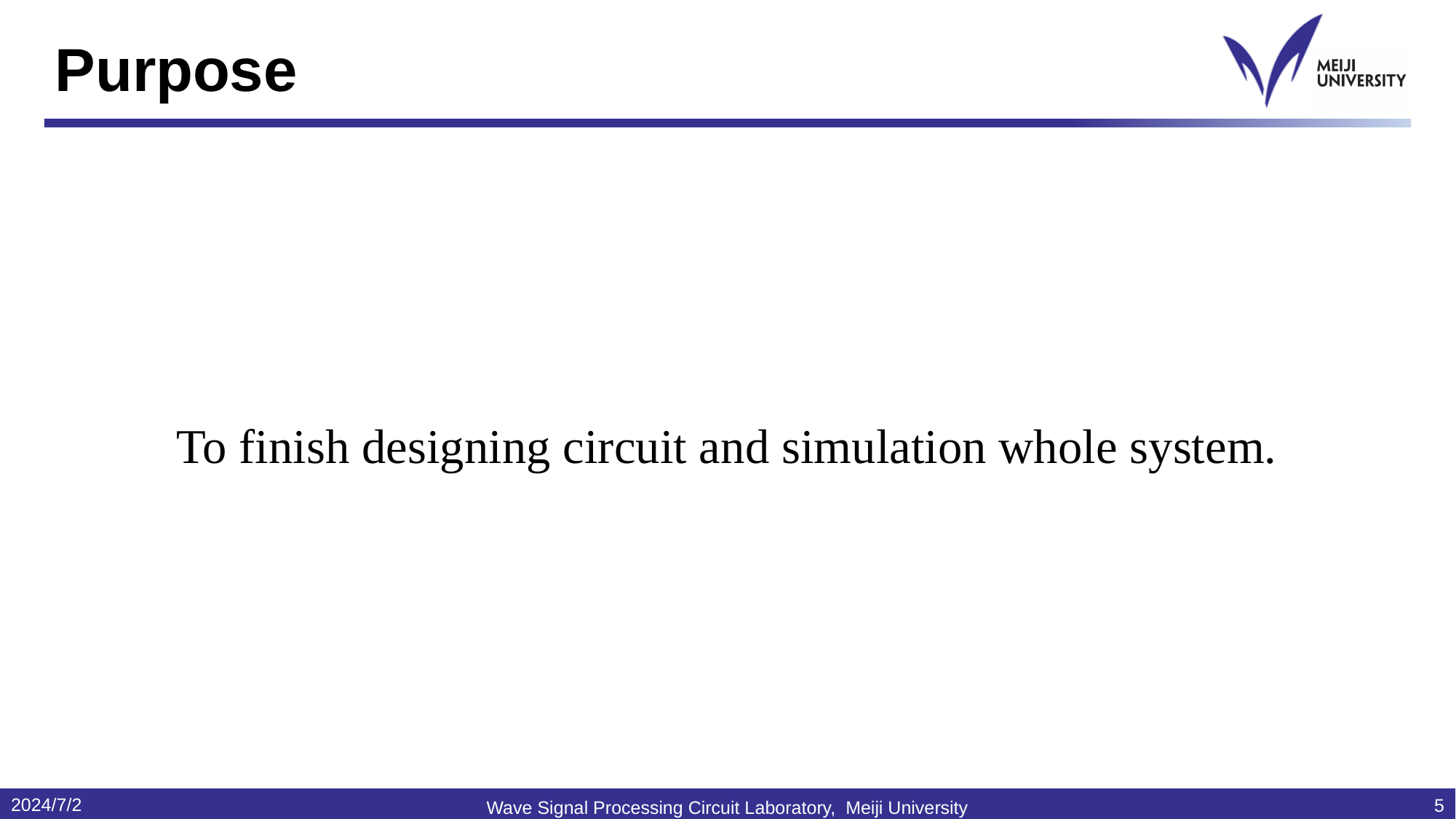

# Purpose
To finish designing circuit and simulation whole system.
2024/7/2
5
Wave Signal Processing Circuit Laboratory,  Meiji University